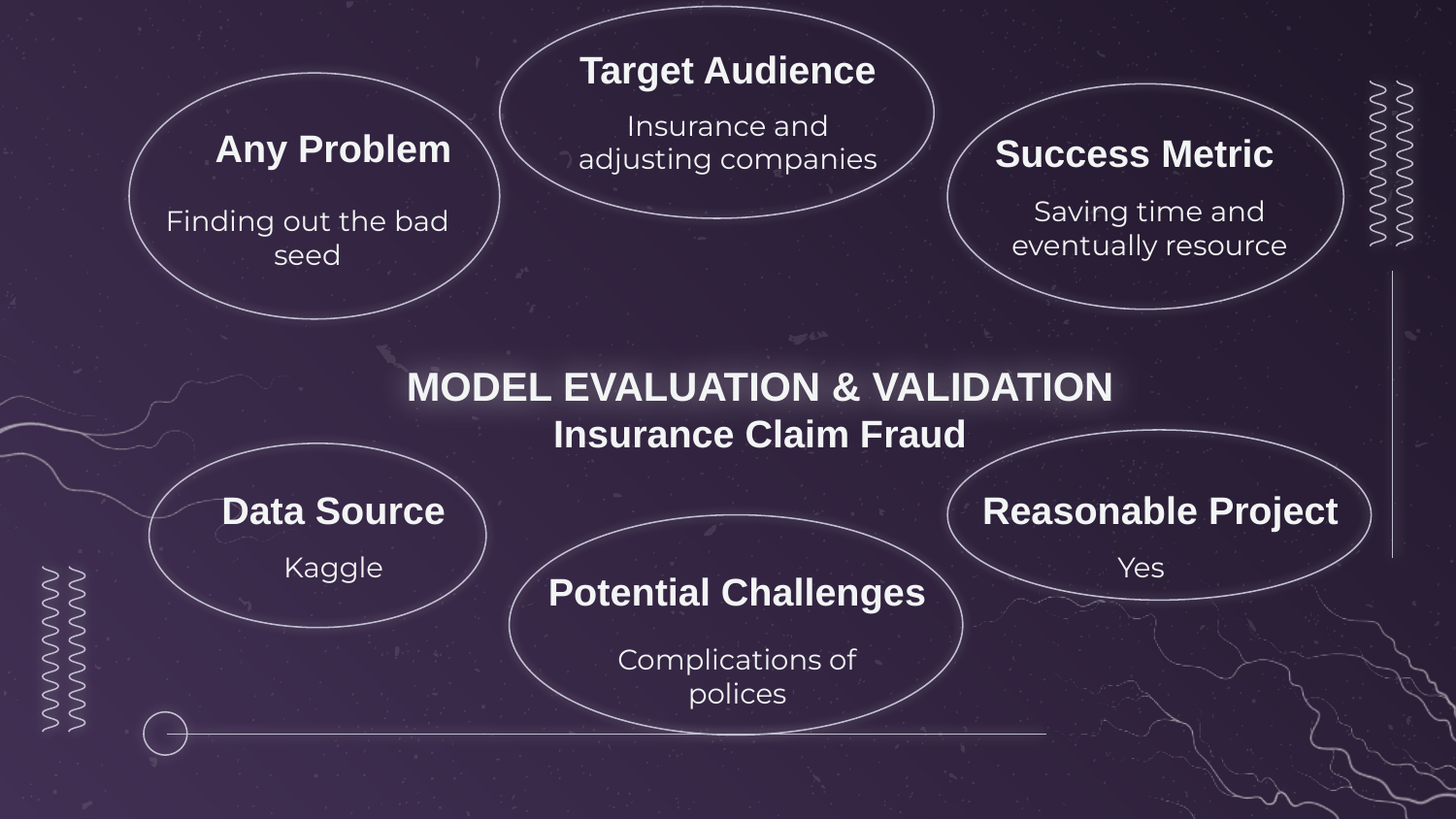

Target Audience

Insurance and adjusting companies
Any Problem
Success Metric
Saving time and eventually resource
Finding out the bad seed
# MODEL EVALUATION & VALIDATION
Insurance Claim Fraud

Data Source
Reasonable Project

Kaggle
Yes
Potential Challenges
Complications of polices